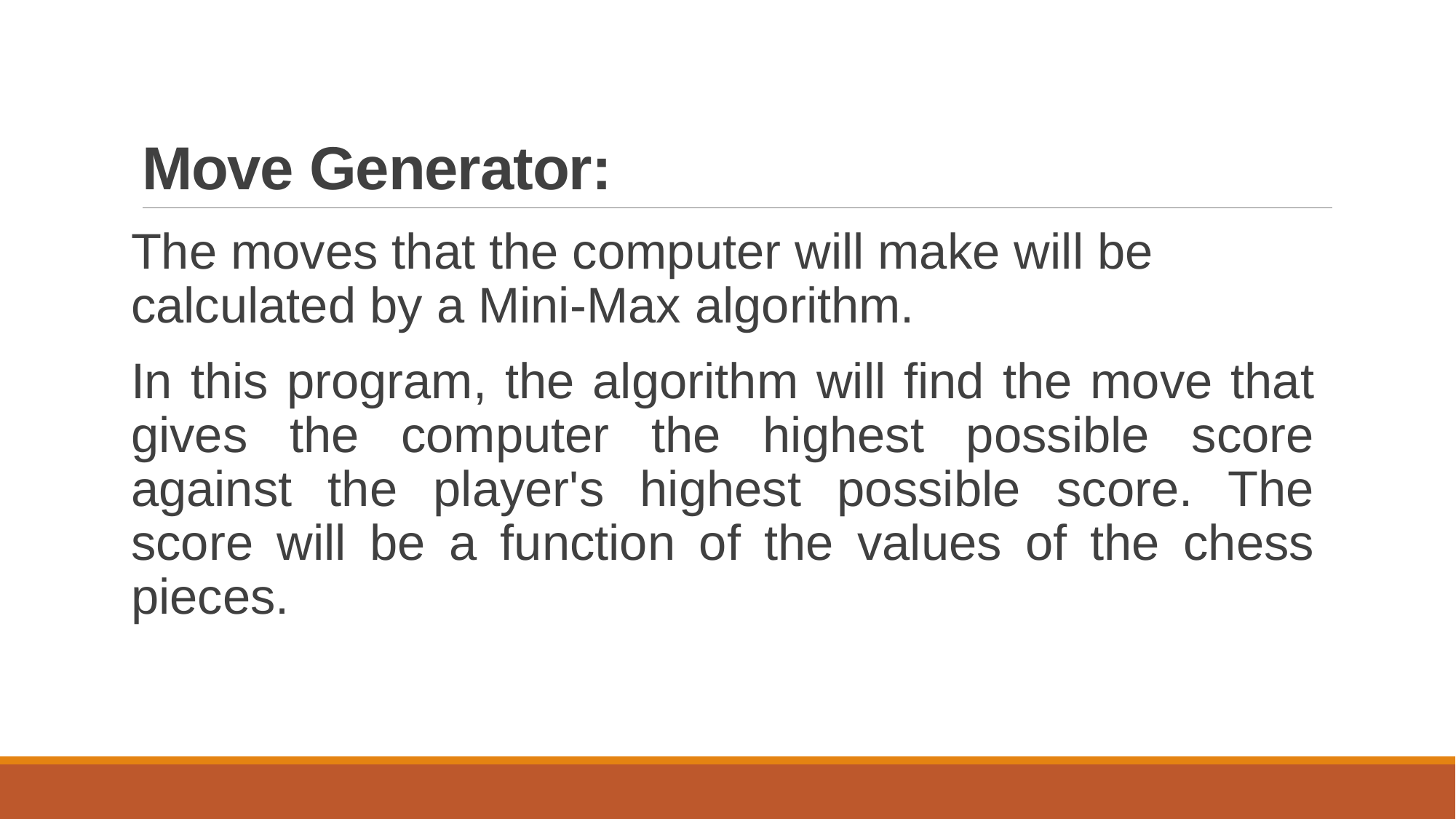

# Move Generator:
The moves that the computer will make will be calculated by a Mini-Max algorithm.
In this program, the algorithm will find the move that gives the computer the highest possible score against the player's highest possible score. The score will be a function of the values of the chess pieces.